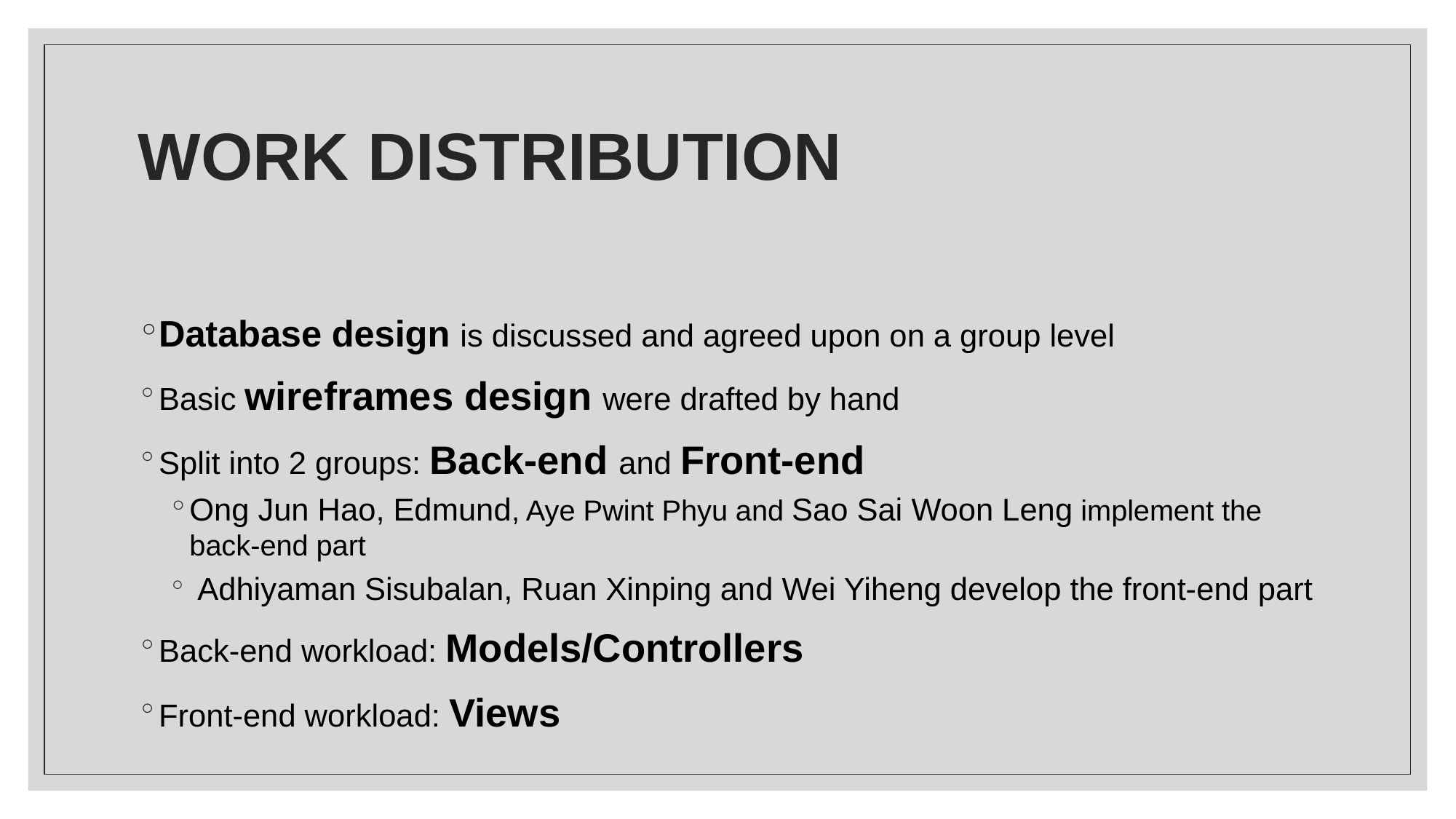

# WORK DISTRIBUTION
Database design is discussed and agreed upon on a group level
Basic wireframes design were drafted by hand
Split into 2 groups: Back-end and Front-end
Ong Jun Hao, Edmund, Aye Pwint Phyu and Sao Sai Woon Leng implement the back-end part
 Adhiyaman Sisubalan, Ruan Xinping and Wei Yiheng develop the front-end part
Back-end workload: Models/Controllers
Front-end workload: Views